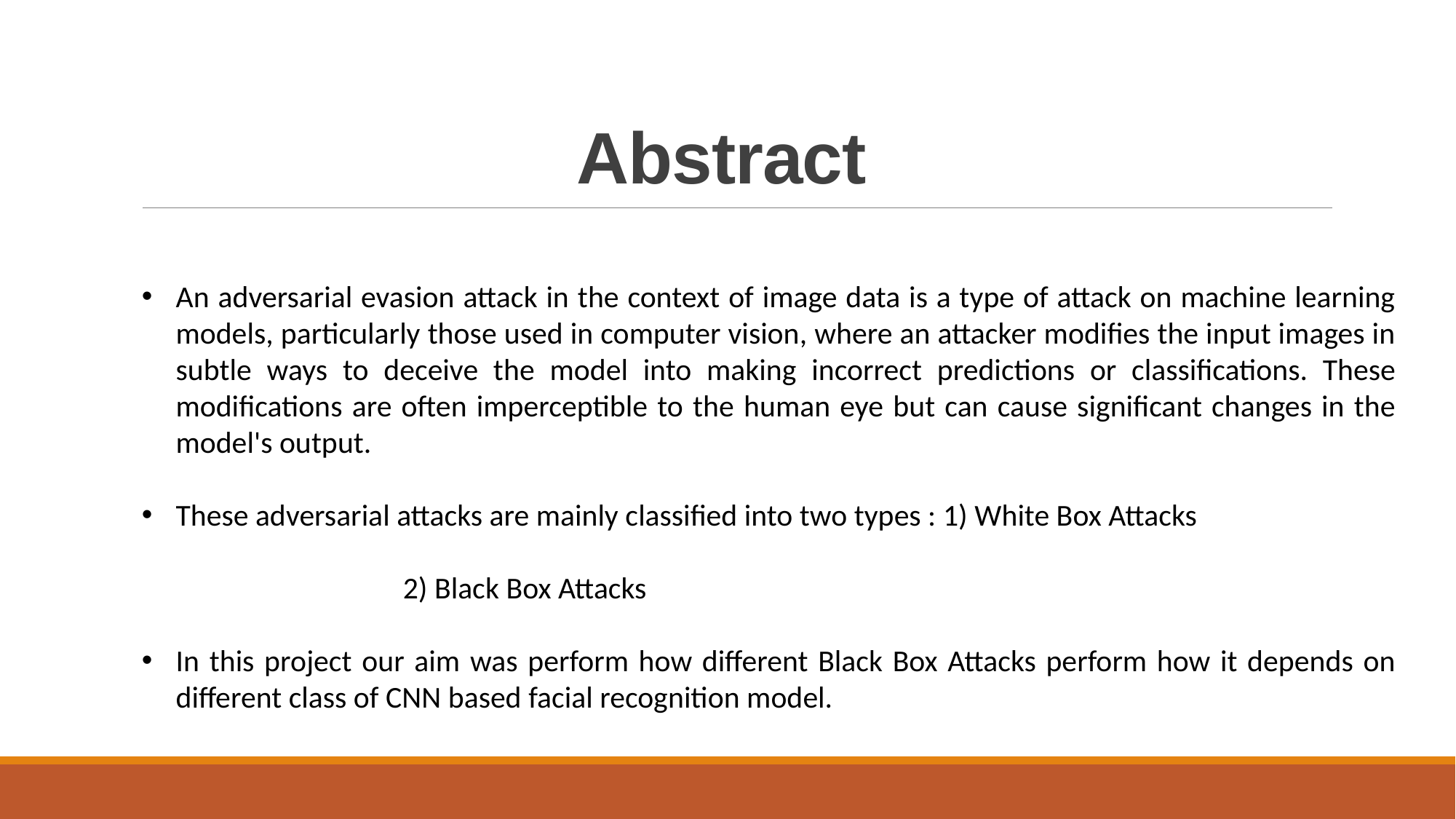

# Abstract
An adversarial evasion attack in the context of image data is a type of attack on machine learning models, particularly those used in computer vision, where an attacker modifies the input images in subtle ways to deceive the model into making incorrect predictions or classifications. These modifications are often imperceptible to the human eye but can cause significant changes in the model's output.

These adversarial attacks are mainly classified into two types : 1) White Box Attacks
												                      2) Black Box Attacks

In this project our aim was perform how different Black Box Attacks perform how it depends on different class of CNN based facial recognition model.